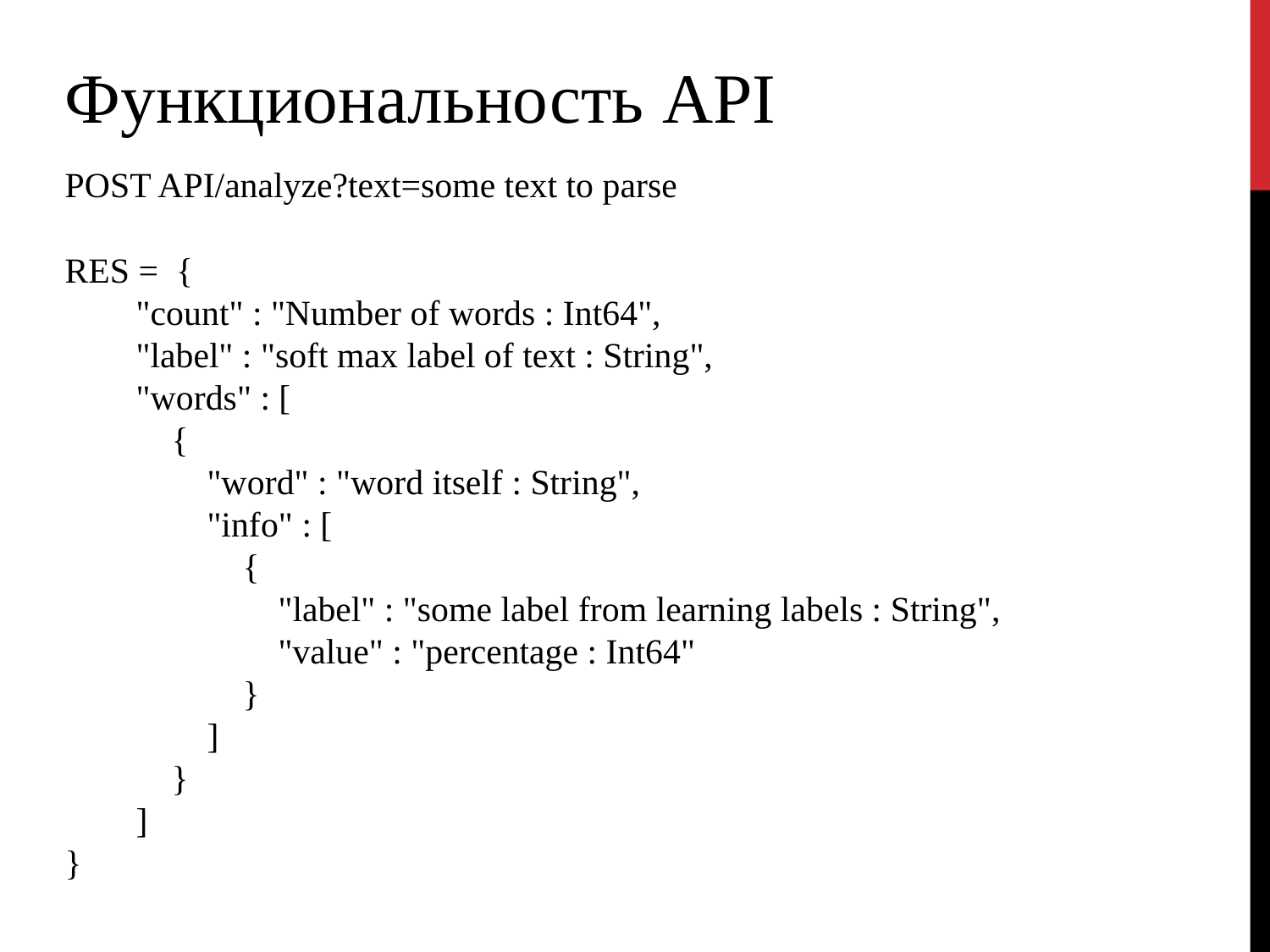

Функциональность API
POST API/analyze?text=some text to parse
RES =  {
        "count" : "Number of words : Int64",
        "label" : "soft max label of text : String",
        "words" : [
            {
                "word" : "word itself : String",
                "info" : [
                    {
                        "label" : "some label from learning labels : String",
                        "value" : "percentage : Int64"
                    }
                ]
            }
        ]
}